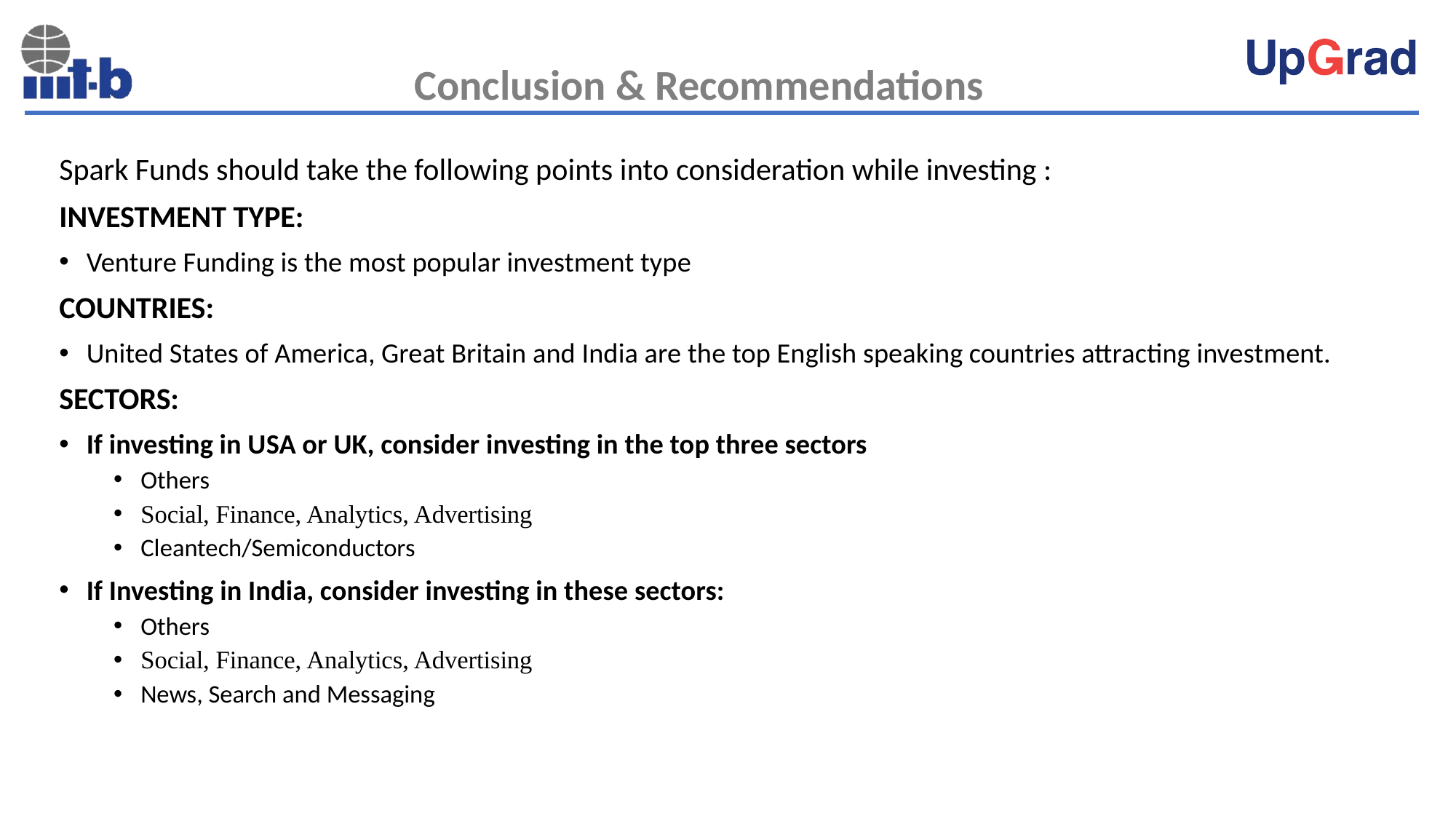

Conclusion & Recommendations
Spark Funds should take the following points into consideration while investing :
INVESTMENT TYPE:
Venture Funding is the most popular investment type
COUNTRIES:
United States of America, Great Britain and India are the top English speaking countries attracting investment.
SECTORS:
If investing in USA or UK, consider investing in the top three sectors
Others
Social, Finance, Analytics, Advertising
Cleantech/Semiconductors
If Investing in India, consider investing in these sectors:
Others
Social, Finance, Analytics, Advertising
News, Search and Messaging